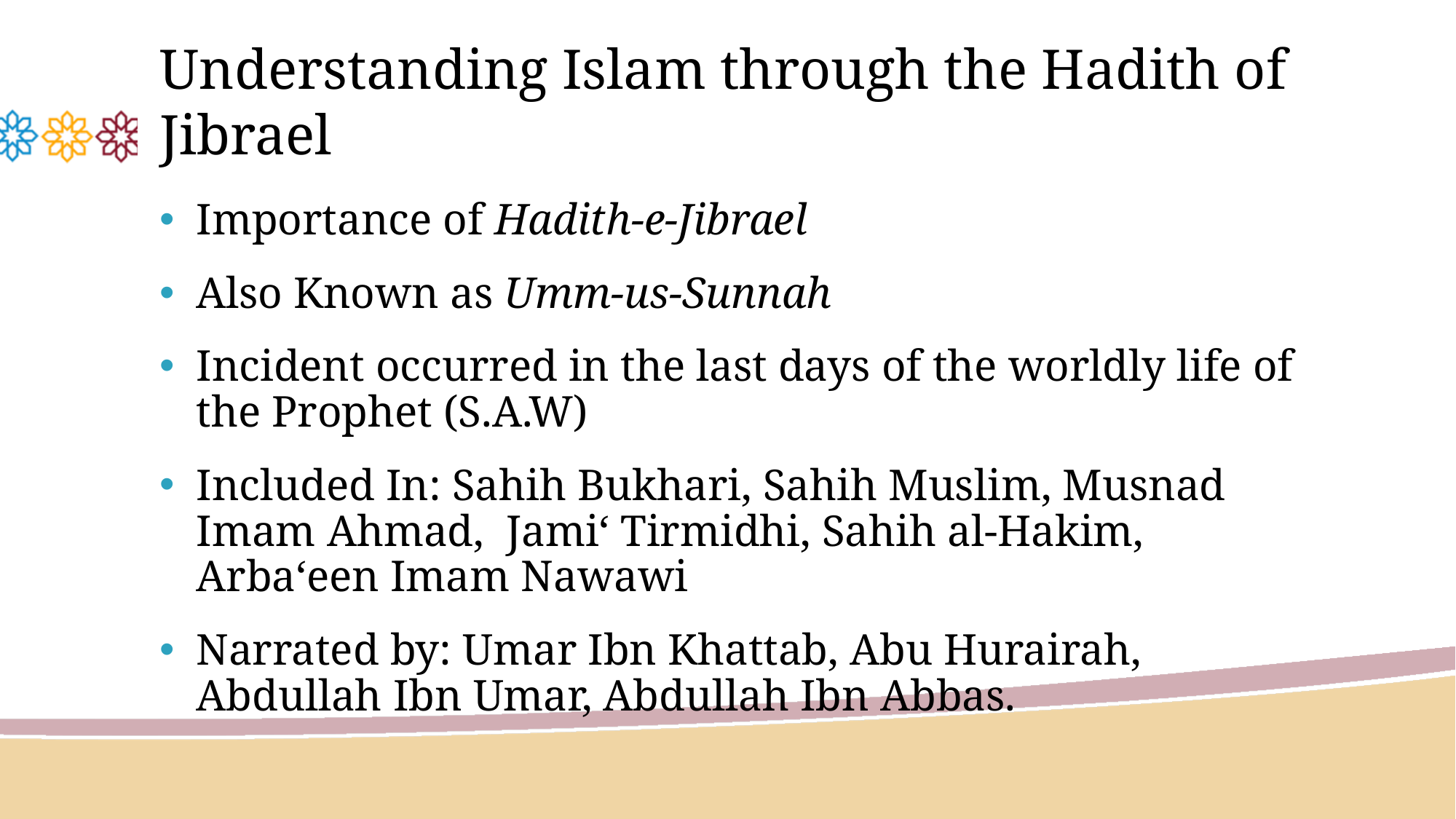

# Understanding Islam through the Hadith of Jibrael
Importance of Hadith-e-Jibrael
Also Known as Umm-us-Sunnah
Incident occurred in the last days of the worldly life of the Prophet (S.A.W)
Included In: Sahih Bukhari, Sahih Muslim, Musnad Imam Ahmad,  Jami‘ Tirmidhi, Sahih al-Hakim, Arba‘een Imam Nawawi
Narrated by: Umar Ibn Khattab, Abu Hurairah, Abdullah Ibn Umar, Abdullah Ibn Abbas.